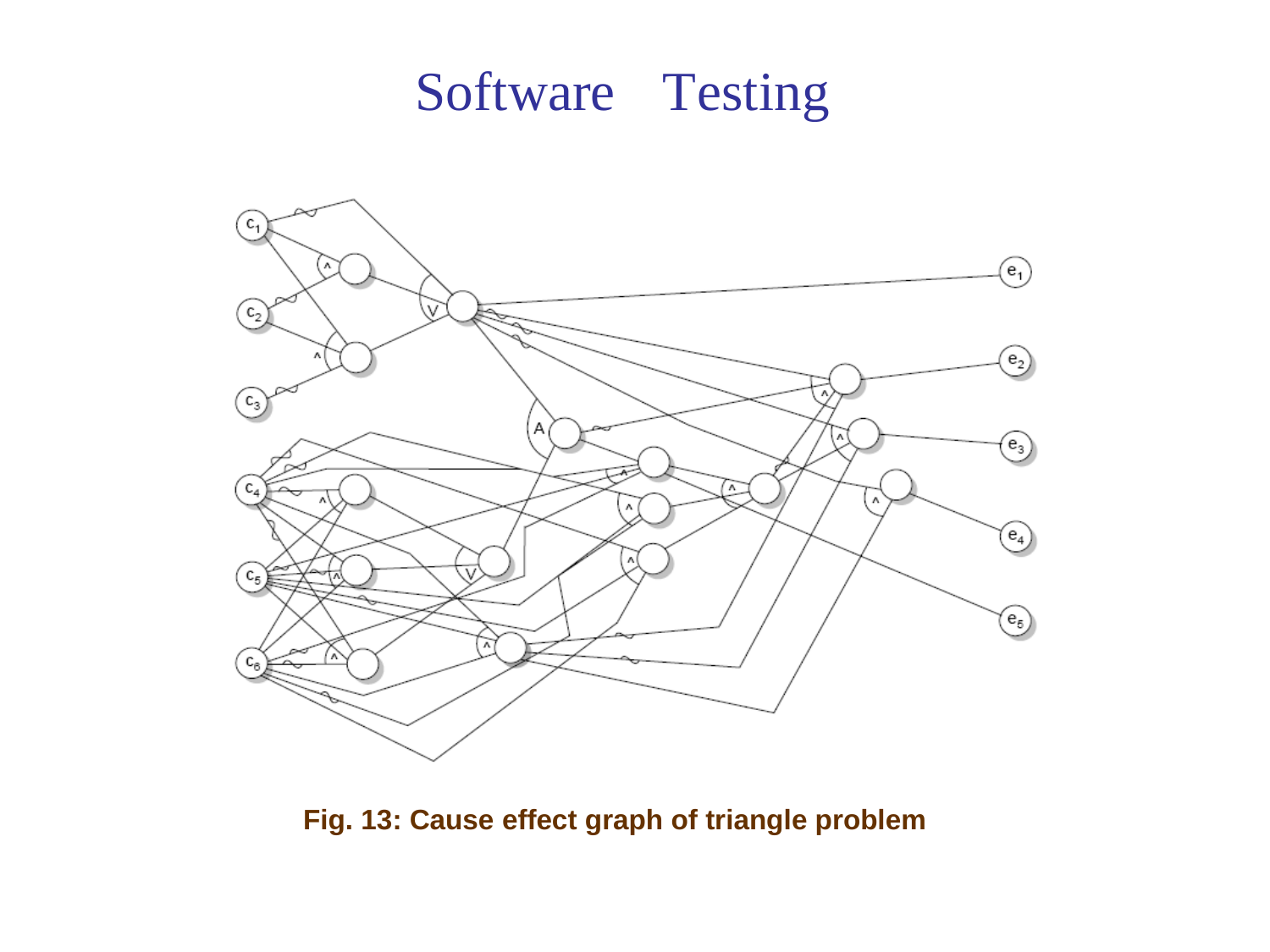

Software
Testing

Fig. 13: Cause effect graph of triangle problem